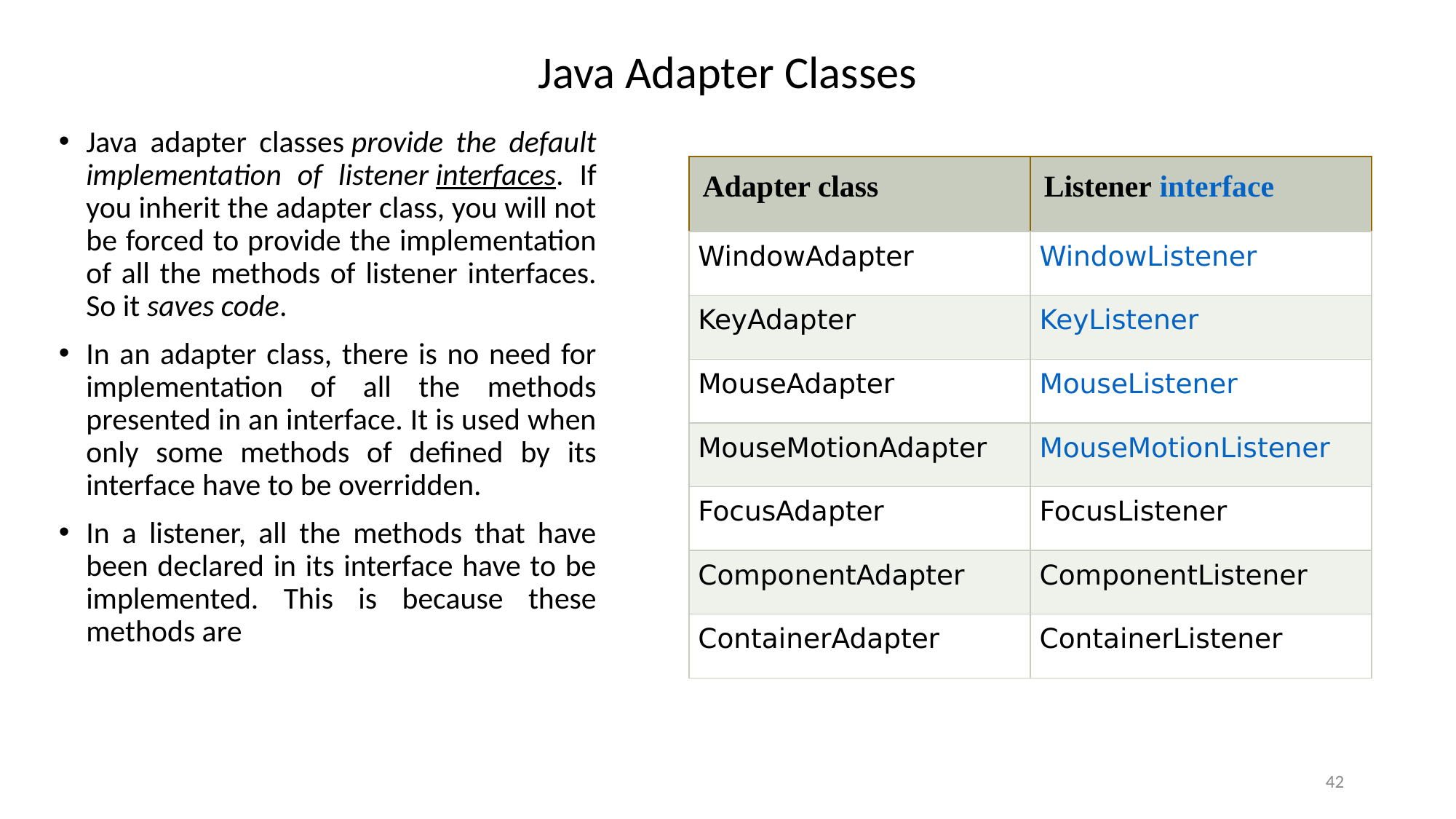

# Java Adapter Classes
Java adapter classes provide the default implementation of listener interfaces. If you inherit the adapter class, you will not be forced to provide the implementation of all the methods of listener interfaces. So it saves code.
In an adapter class, there is no need for implementation of all the methods presented in an interface. It is used when only some methods of defined by its interface have to be overridden.
In a listener, all the methods that have been declared in its interface have to be implemented. This is because these methods are
| Adapter class | Listener interface |
| --- | --- |
| WindowAdapter | WindowListener |
| KeyAdapter | KeyListener |
| MouseAdapter | MouseListener |
| MouseMotionAdapter | MouseMotionListener |
| FocusAdapter | FocusListener |
| ComponentAdapter | ComponentListener |
| ContainerAdapter | ContainerListener |
42